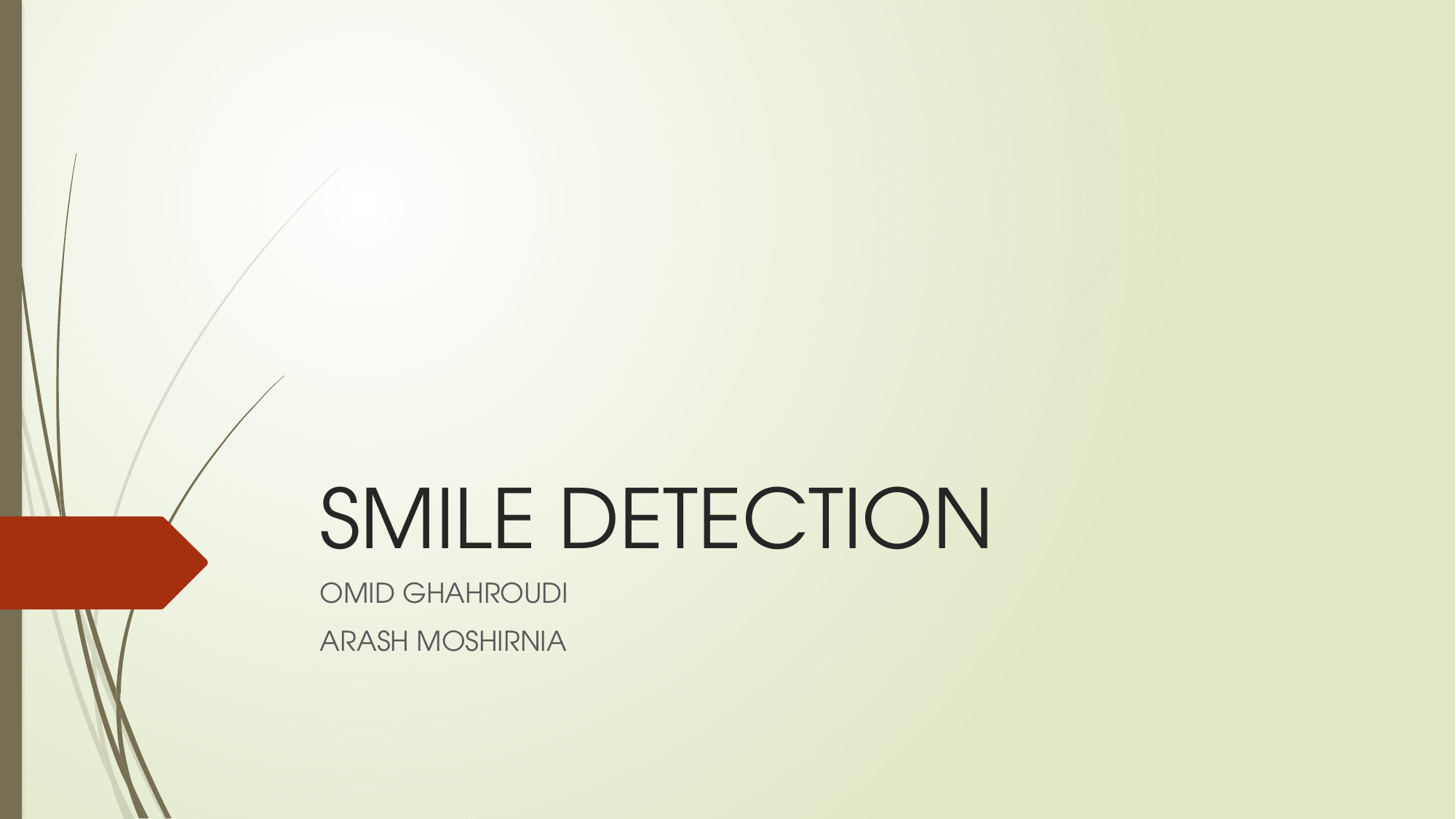

# SMILE DETECTION
OMID GHAHROUDI
ARASH MOSHIRNIA